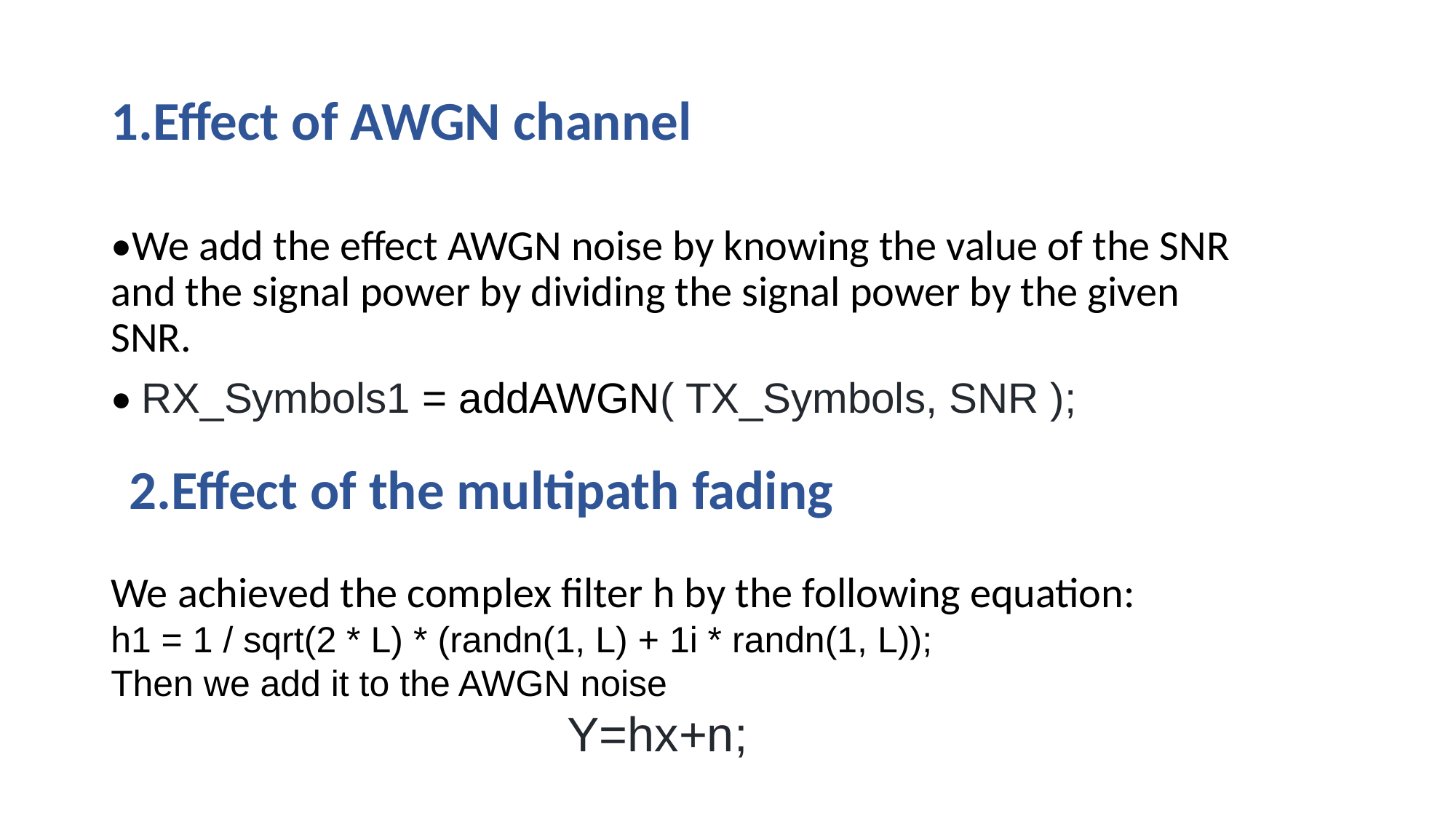

# 1.Effect of AWGN channel
•We add the effect AWGN noise by knowing the value of the SNR and the signal power by dividing the signal power by the given SNR.
• RX_Symbols1 = addAWGN( TX_Symbols, SNR );

2.Effect of the multipath fading

We achieved the complex filter h by the following equation:
h1 = 1 / sqrt(2 * L) * (randn(1, L) + 1i * randn(1, L));
Then we add it to the AWGN noise
Y=hx+n;